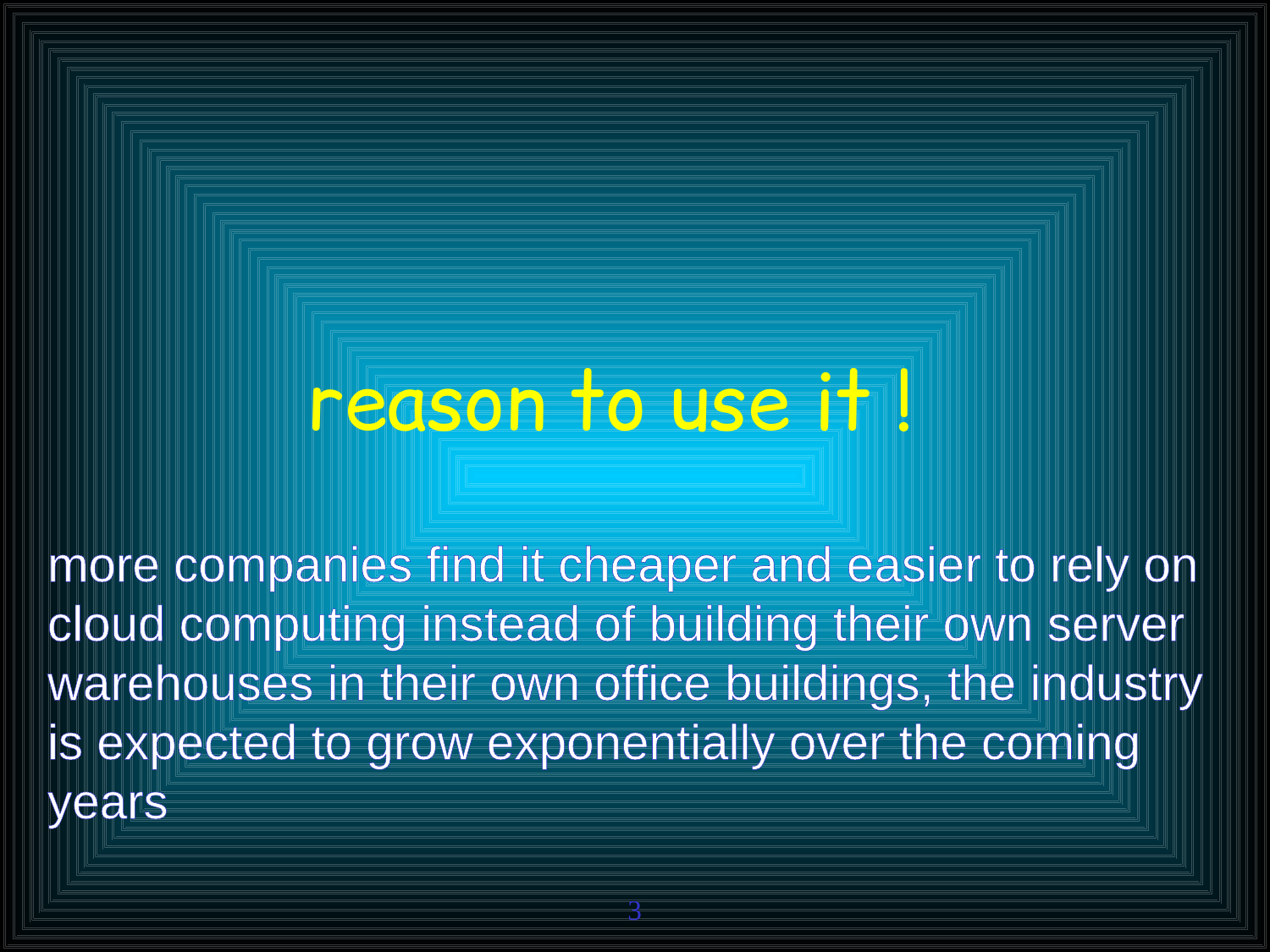

reason to use it !
more companies find it cheaper and easier to rely on cloud computing instead of building their own server warehouses in their own office buildings, the industry is expected to grow exponentially over the coming years
3